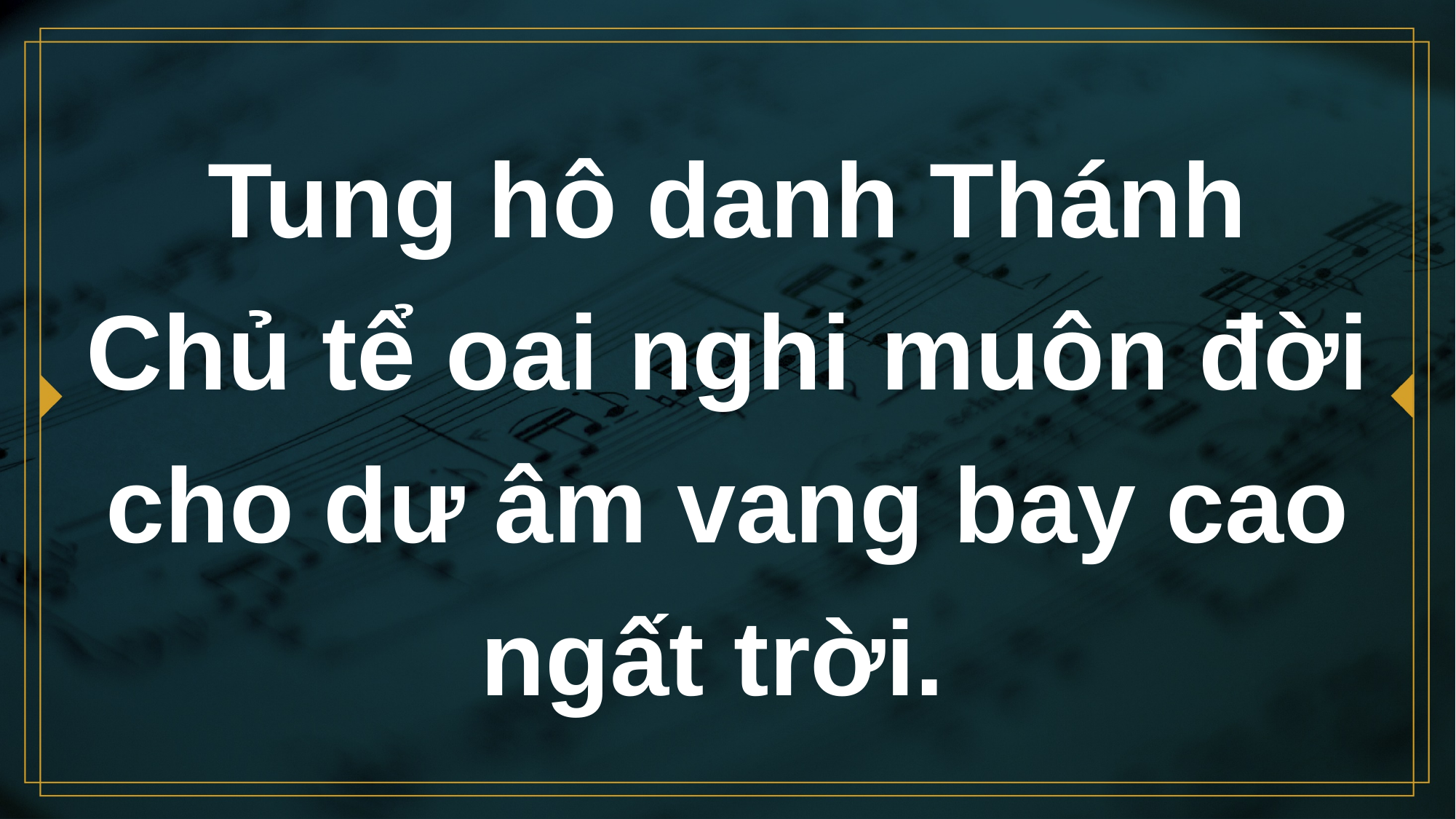

# Tung hô danh Thánh Chủ tể oai nghi muôn đời cho dư âm vang bay cao ngất trời.